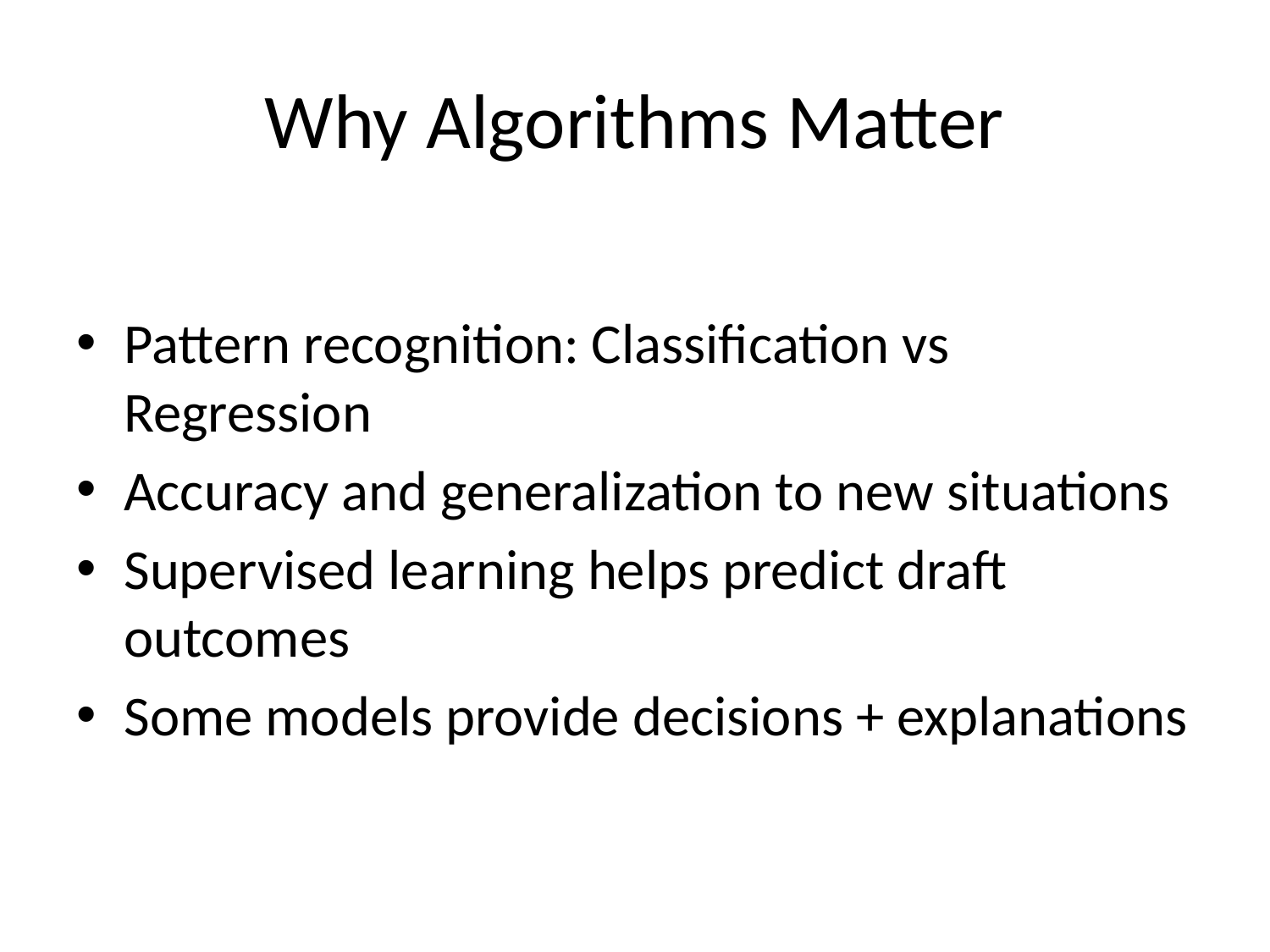

# Why Algorithms Matter

Pattern recognition: Classification vs Regression
Accuracy and generalization to new situations
Supervised learning helps predict draft outcomes
Some models provide decisions + explanations